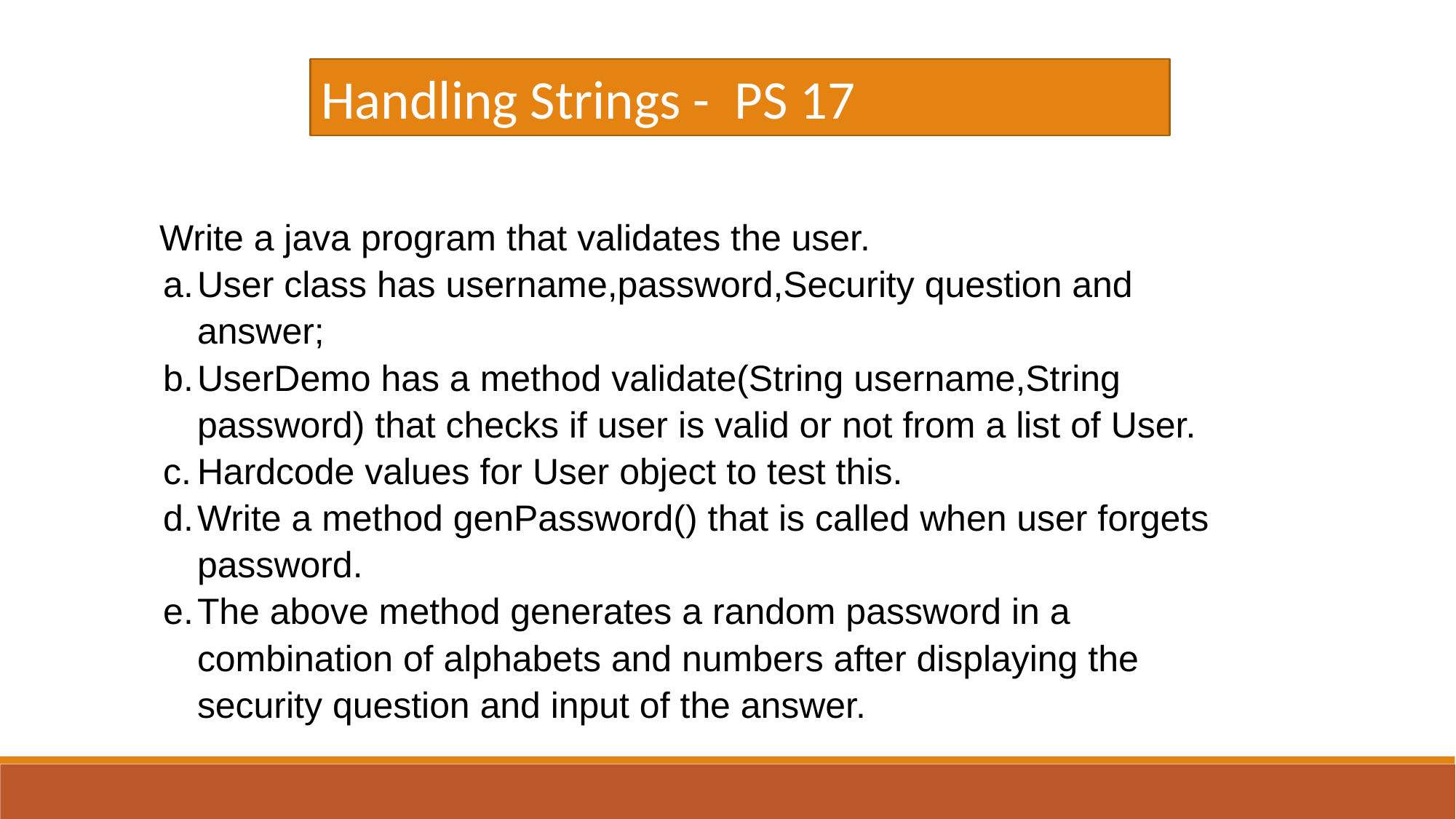

Handling Strings -  PS 17
     Write a java program that validates the user.
User class has username,password,Security question and answer;
UserDemo has a method validate(String username,String password) that checks if user is valid or not from a list of User.
Hardcode values for User object to test this.
Write a method genPassword() that is called when user forgets password.
The above method generates a random password in a combination of alphabets and numbers after displaying the security question and input of the answer.